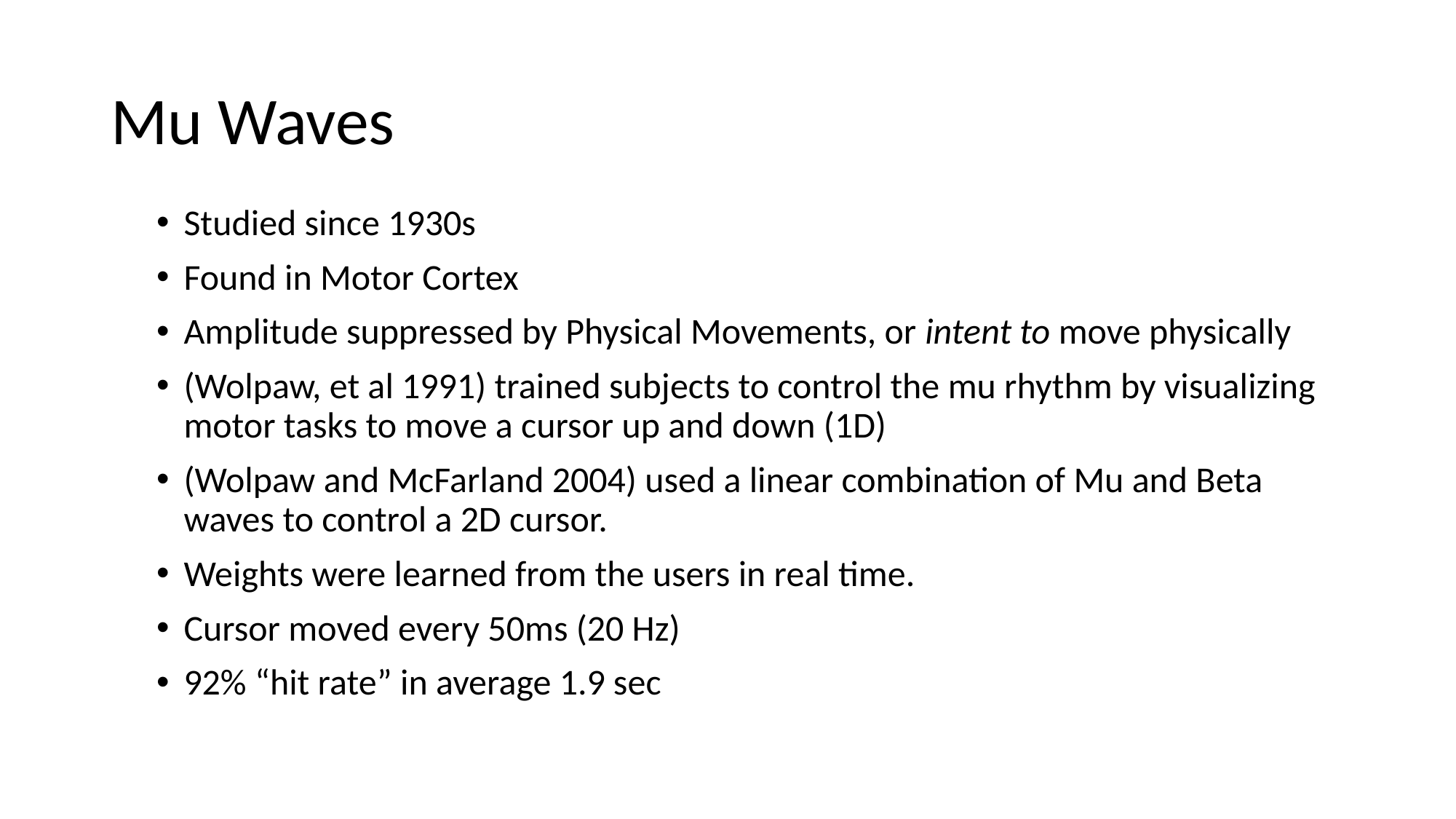

# Mu Waves
Studied since 1930s
Found in Motor Cortex
Amplitude suppressed by Physical Movements, or intent to move physically
(Wolpaw, et al 1991) trained subjects to control the mu rhythm by visualizing motor tasks to move a cursor up and down (1D)
(Wolpaw and McFarland 2004) used a linear combination of Mu and Beta waves to control a 2D cursor.
Weights were learned from the users in real time.
Cursor moved every 50ms (20 Hz)
92% “hit rate” in average 1.9 sec